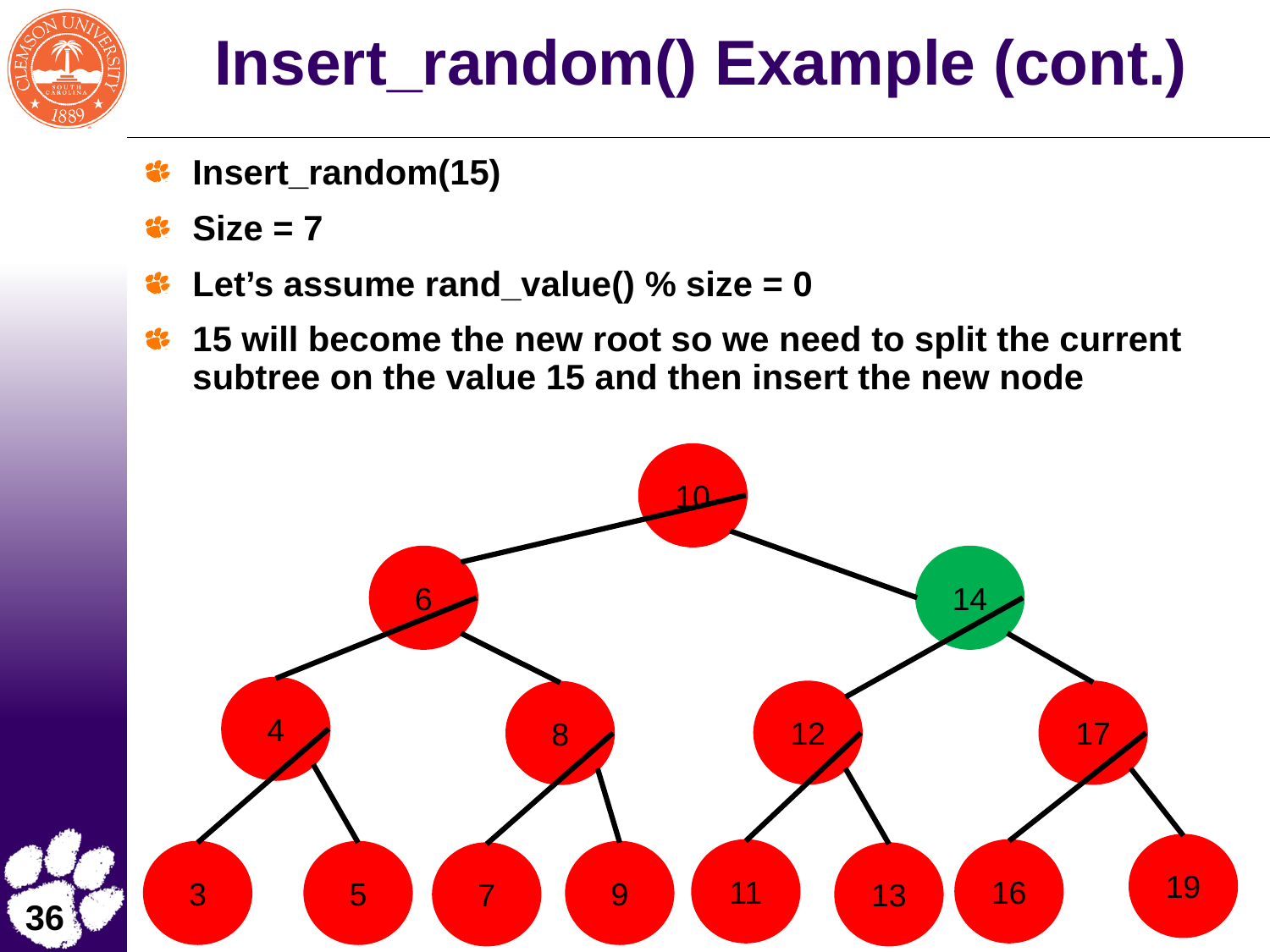

# Insert_random() Example (cont.)
Insert_random(15)
Size = 7
Let’s assume rand_value() % size = 0
15 will become the new root so we need to split the current subtree on the value 15 and then insert the new node

10
6
14
4
12
17
8
19
11
16
3
5
9
7
13